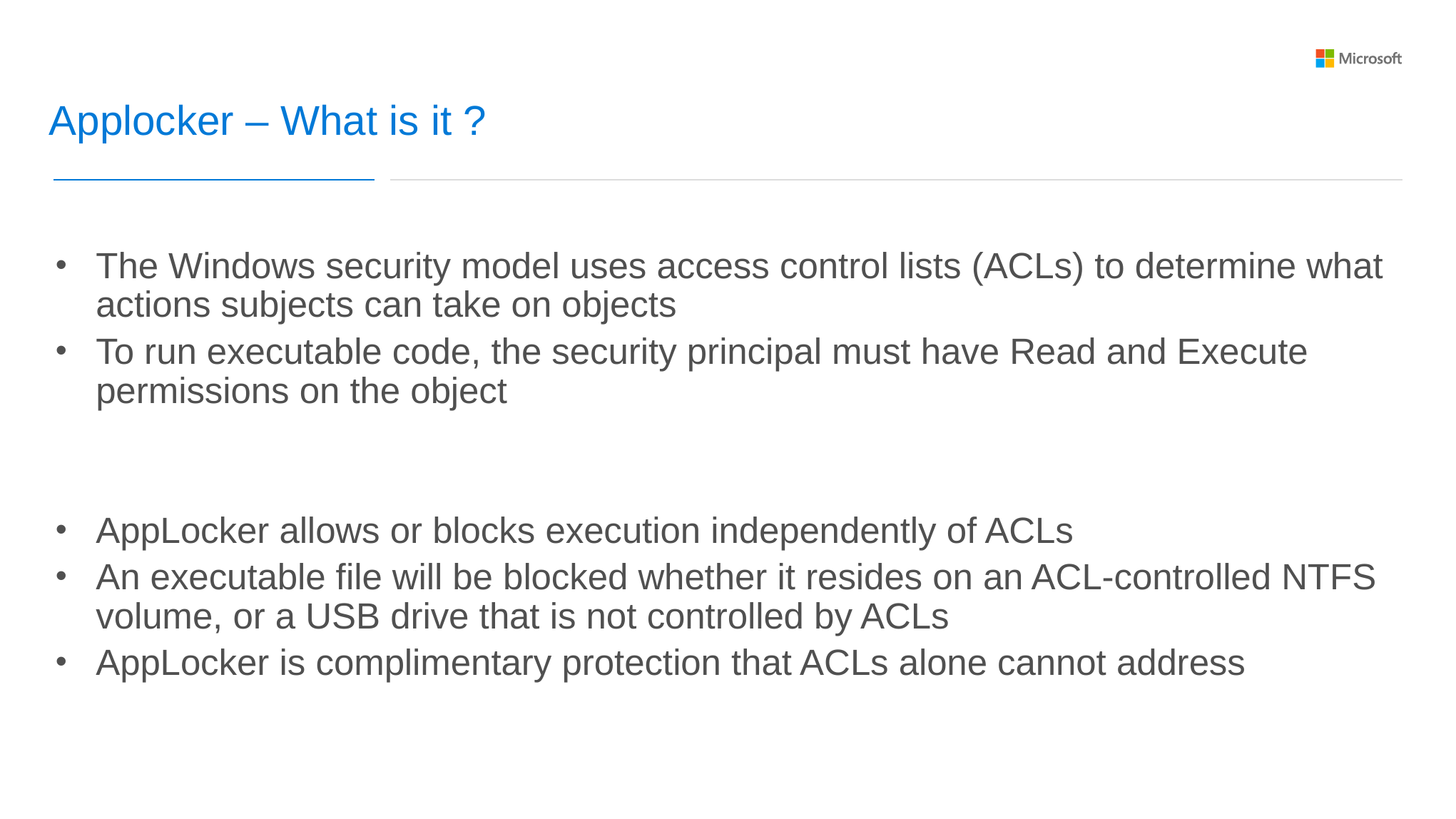

Applocker – What is it ?

The Windows security model uses access control lists (ACLs) to determine what actions subjects can take on objects
To run executable code, the security principal must have Read and Execute permissions on the object

AppLocker allows or blocks execution independently of ACLs
An executable file will be blocked whether it resides on an ACL-controlled NTFS volume, or a USB drive that is not controlled by ACLs
AppLocker is complimentary protection that ACLs alone cannot address